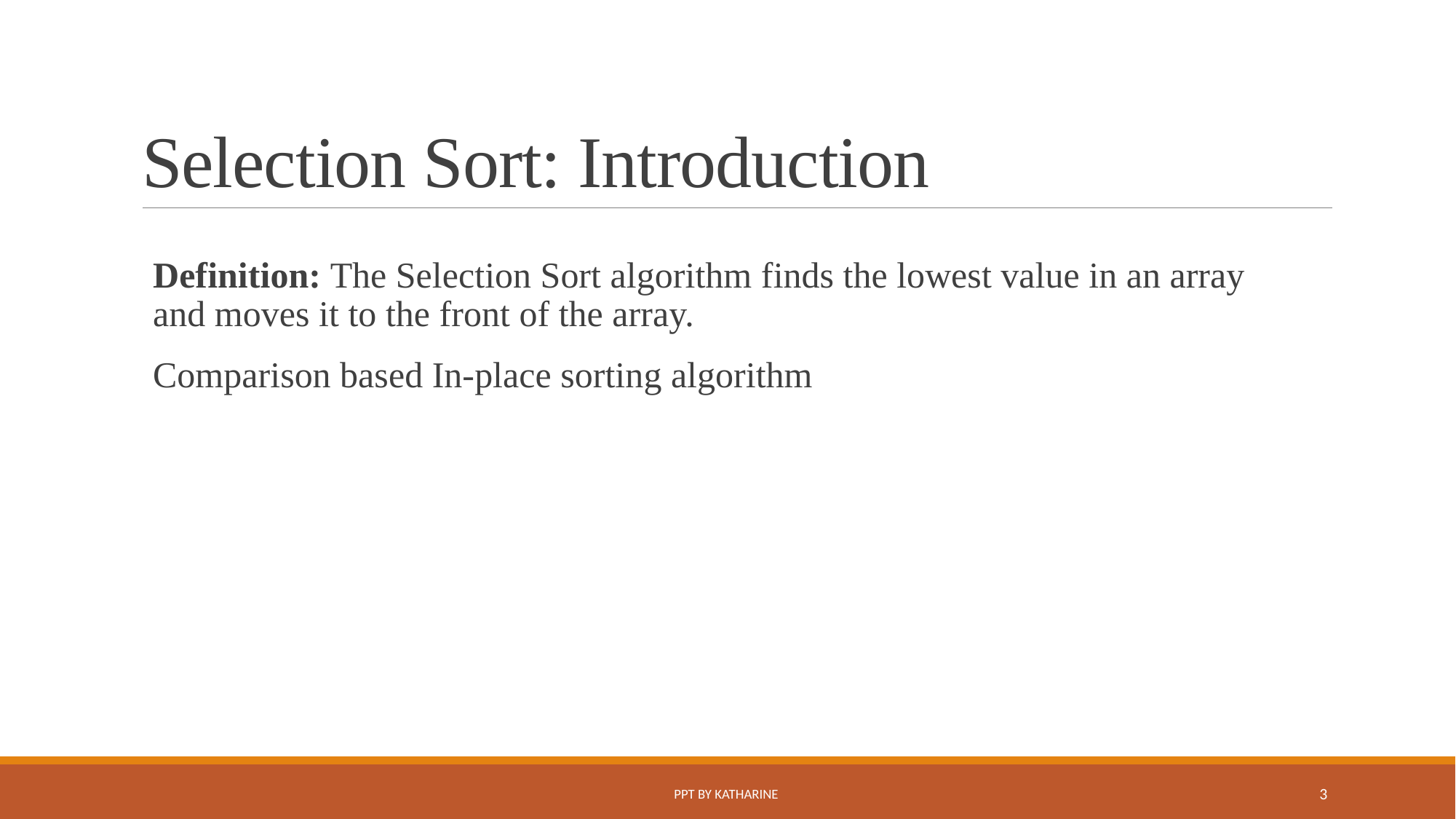

# Selection Sort: Introduction
Definition: The Selection Sort algorithm finds the lowest value in an array and moves it to the front of the array.
Comparison based In-place sorting algorithm

PPT BY KATHARINE
3